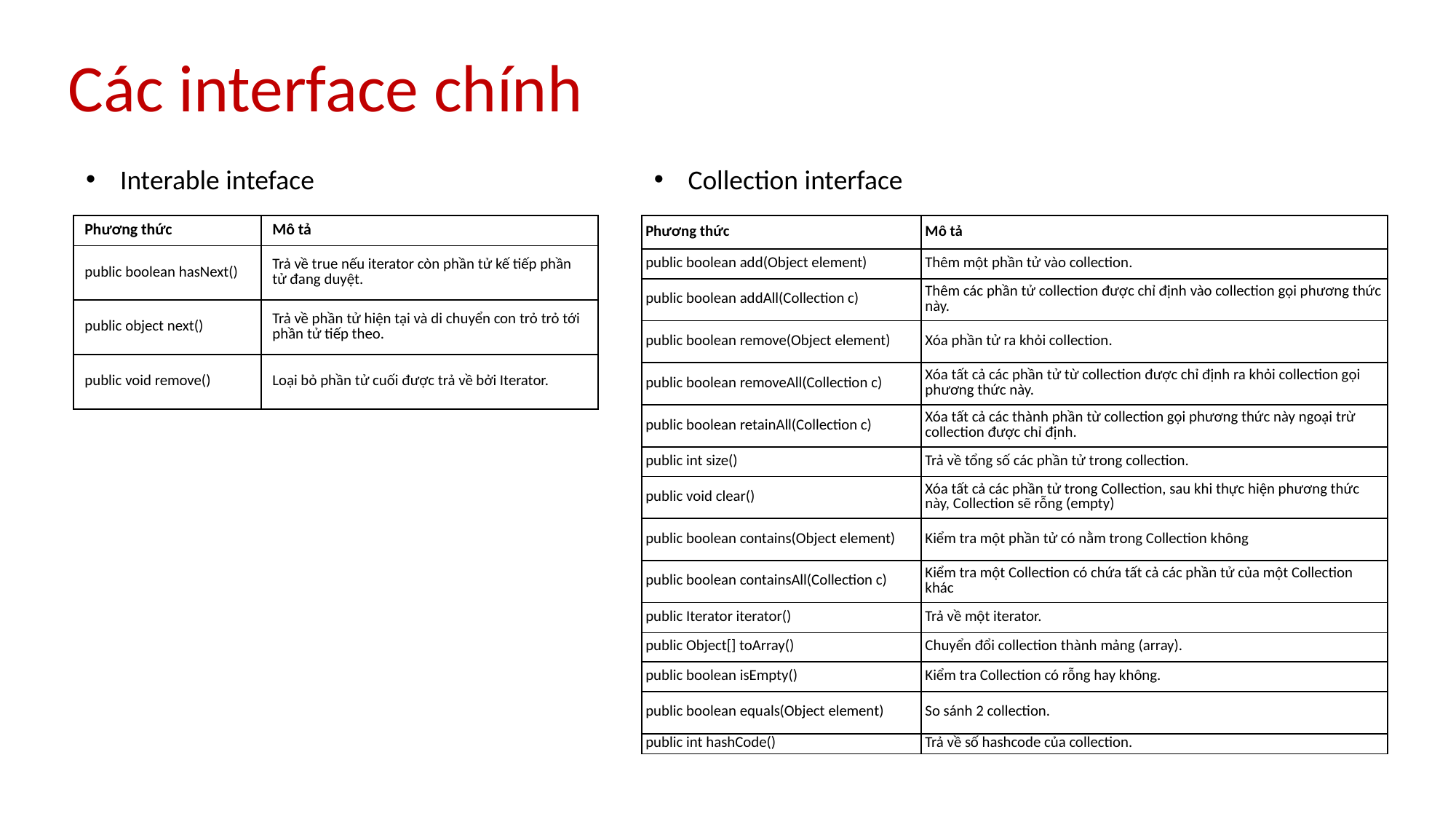

# Các interface chính
Interable inteface
Collection interface
| Phương thức | Mô tả |
| --- | --- |
| public boolean hasNext() | Trả về true nếu iterator còn phần tử kế tiếp phần tử đang duyệt. |
| public object next() | Trả về phần tử hiện tại và di chuyển con trỏ trỏ tới phần tử tiếp theo. |
| public void remove() | Loại bỏ phần tử cuối được trả về bởi Iterator. |
| Phương thức | Mô tả |
| --- | --- |
| public boolean add(Object element) | Thêm một phần tử vào collection. |
| public boolean addAll(Collection c) | Thêm các phần tử collection được chỉ định vào collection gọi phương thức này. |
| public boolean remove(Object element) | Xóa phần tử ra khỏi collection. |
| public boolean removeAll(Collection c) | Xóa tất cả các phần tử từ collection được chỉ định ra khỏi collection gọi phương thức này. |
| public boolean retainAll(Collection c) | Xóa tất cả các thành phần từ collection gọi phương thức này ngoại trừ collection được chỉ định. |
| public int size() | Trả về tổng số các phần tử trong collection. |
| public void clear() | Xóa tất cả các phần tử trong Collection, sau khi thực hiện phương thức này, Collection sẽ rỗng (empty) |
| public boolean contains(Object element) | Kiểm tra một phần tử có nằm trong Collection không |
| public boolean containsAll(Collection c) | Kiểm tra một Collection có chứa tất cả các phần tử của một Collection khác |
| public Iterator iterator() | Trả về một iterator. |
| public Object[] toArray() | Chuyển đổi collection thành mảng (array). |
| public boolean isEmpty() | Kiểm tra Collection có rỗng hay không. |
| public boolean equals(Object element) | So sánh 2 collection. |
| public int hashCode() | Trả về số hashcode của collection. |